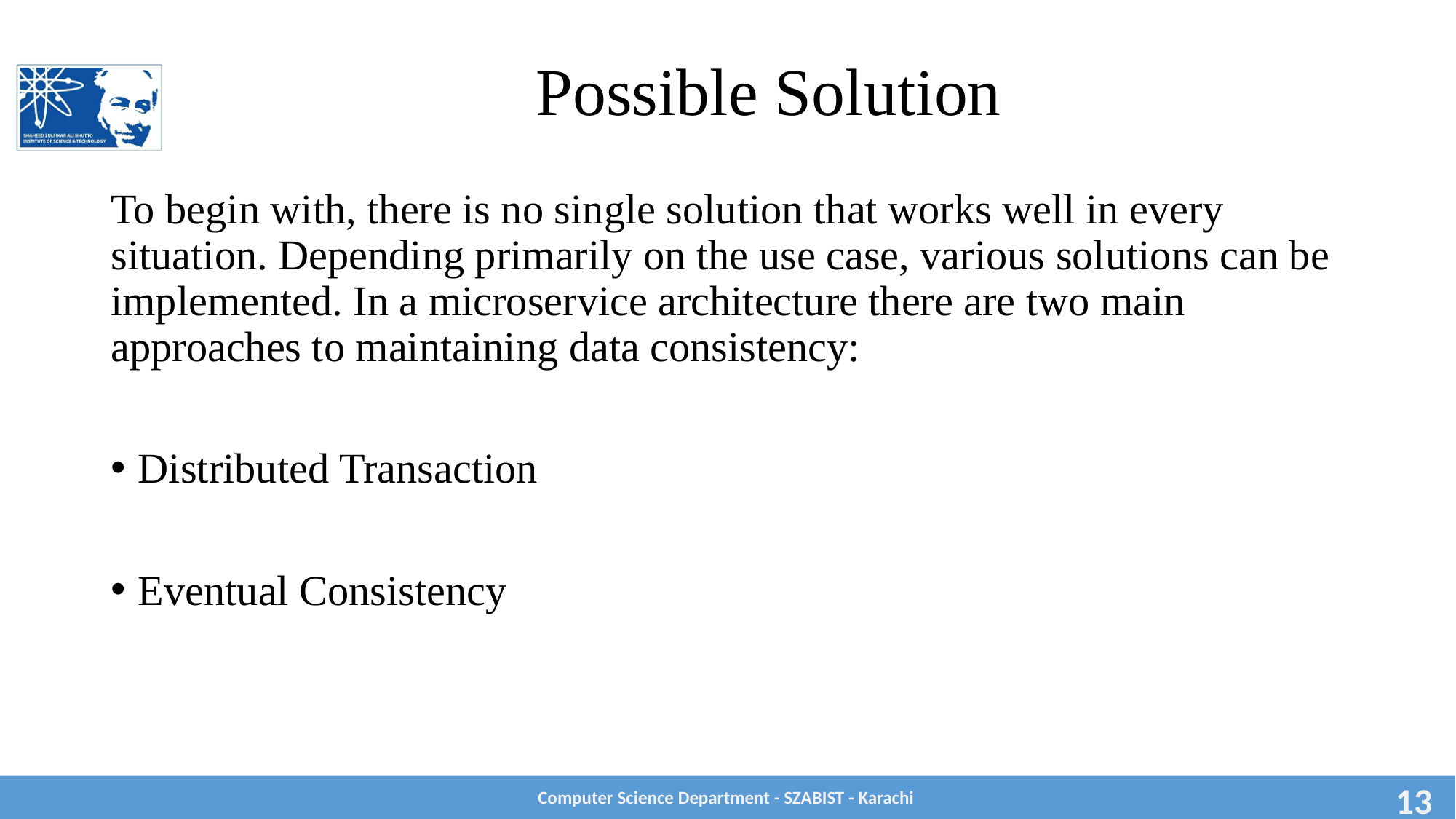

# Possible Solution
To begin with, there is no single solution that works well in every situation. Depending primarily on the use case, various solutions can be implemented. In a microservice architecture there are two main approaches to maintaining data consistency:

Distributed Transaction

Eventual Consistency

Computer Science Department - SZABIST - Karachi
13